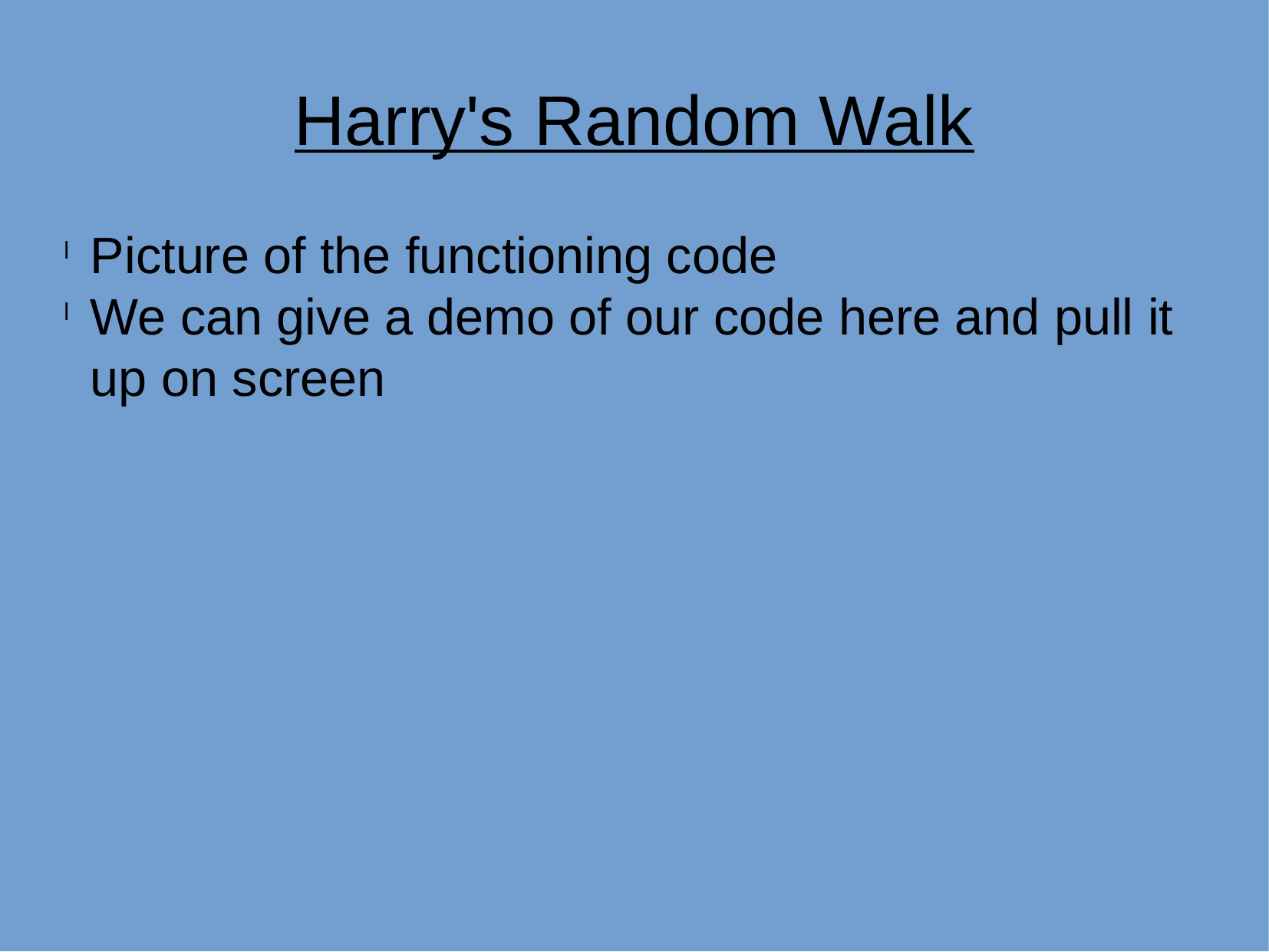

Harry's Random Walk
Picture of the functioning code
We can give a demo of our code here and pull it up on screen